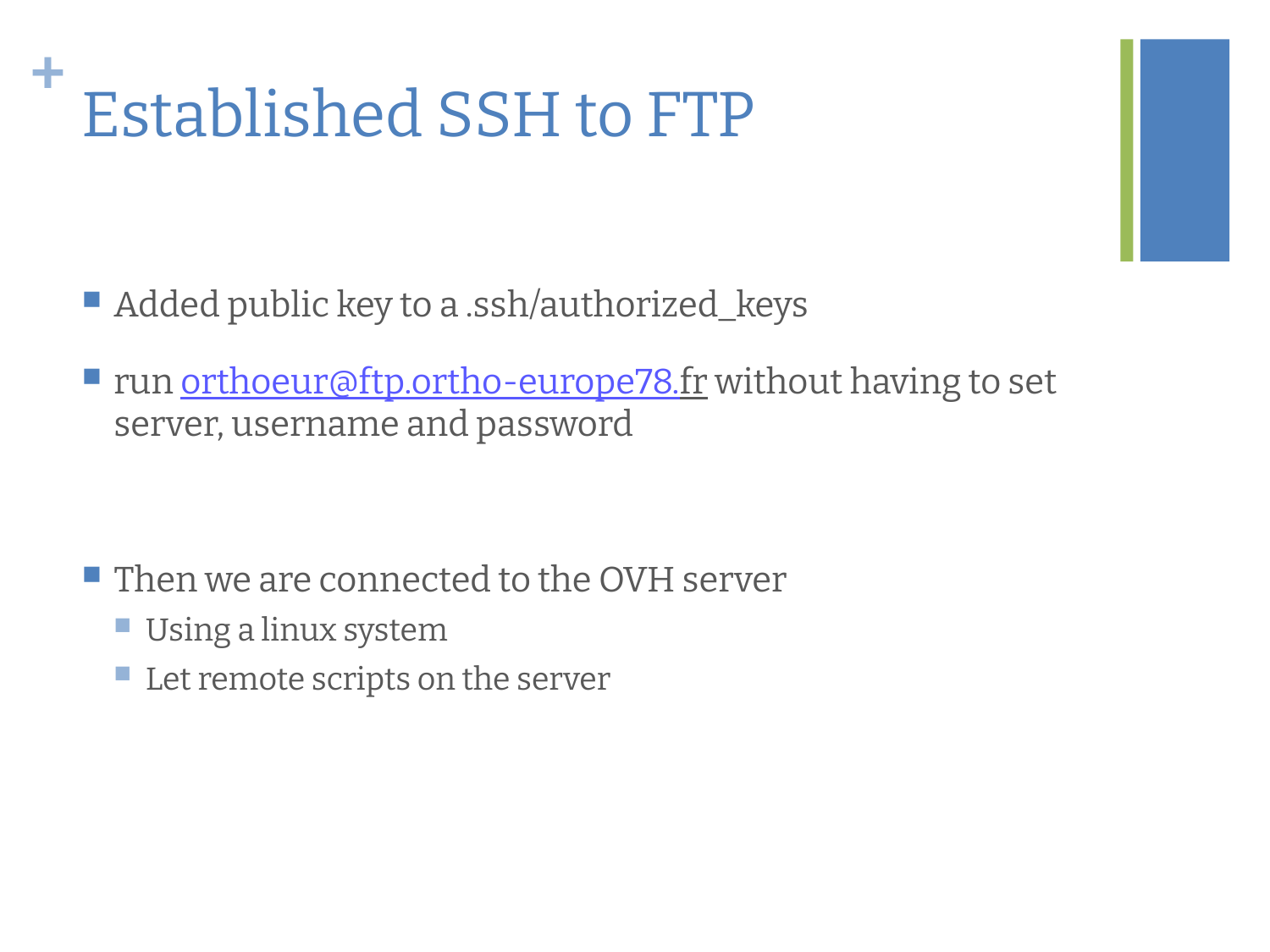

# Established SSH to FTP
Added public key to a .ssh/authorized_keys
run orthoeur@ftp.ortho-europe78.fr without having to set server, username and password

Then we are connected to the OVH server
Using a linux system
Let remote scripts on the server